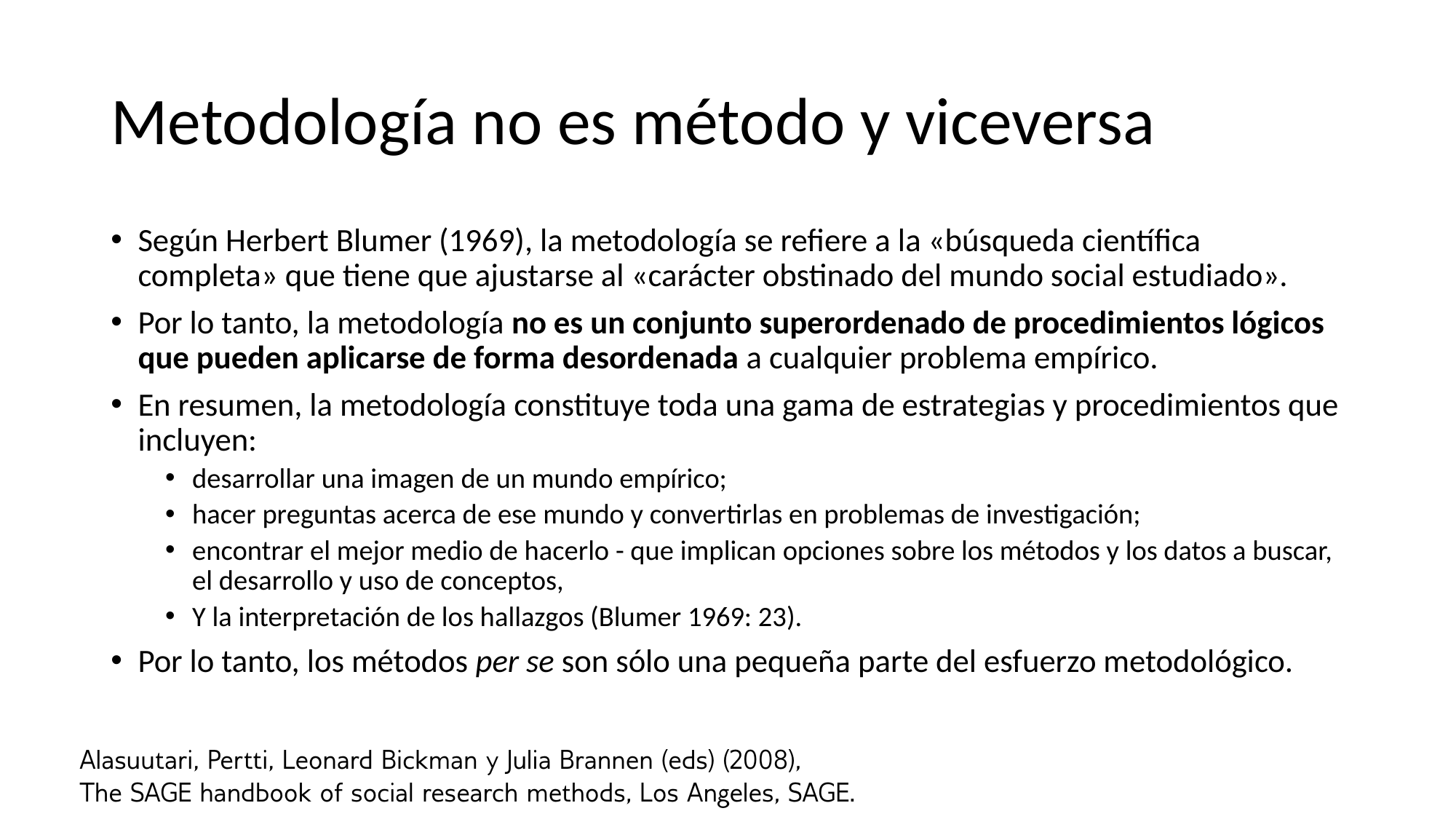

# Metodología no es método y viceversa
Según Herbert Blumer (1969), la metodología se refiere a la «búsqueda científica completa» que tiene que ajustarse al «carácter obstinado del mundo social estudiado».
Por lo tanto, la metodología no es un conjunto superordenado de procedimientos lógicos que pueden aplicarse de forma desordenada a cualquier problema empírico.
En resumen, la metodología constituye toda una gama de estrategias y procedimientos que incluyen:
desarrollar una imagen de un mundo empírico;
hacer preguntas acerca de ese mundo y convertirlas en problemas de investigación;
encontrar el mejor medio de hacerlo - que implican opciones sobre los métodos y los datos a buscar, el desarrollo y uso de conceptos,
Y la interpretación de los hallazgos (Blumer 1969: 23).
Por lo tanto, los métodos per se son sólo una pequeña parte del esfuerzo metodológico.
Alasuutari, Pertti, Leonard Bickman y Julia Brannen (eds) (2008),
The SAGE handbook of social research methods, Los Angeles, SAGE.